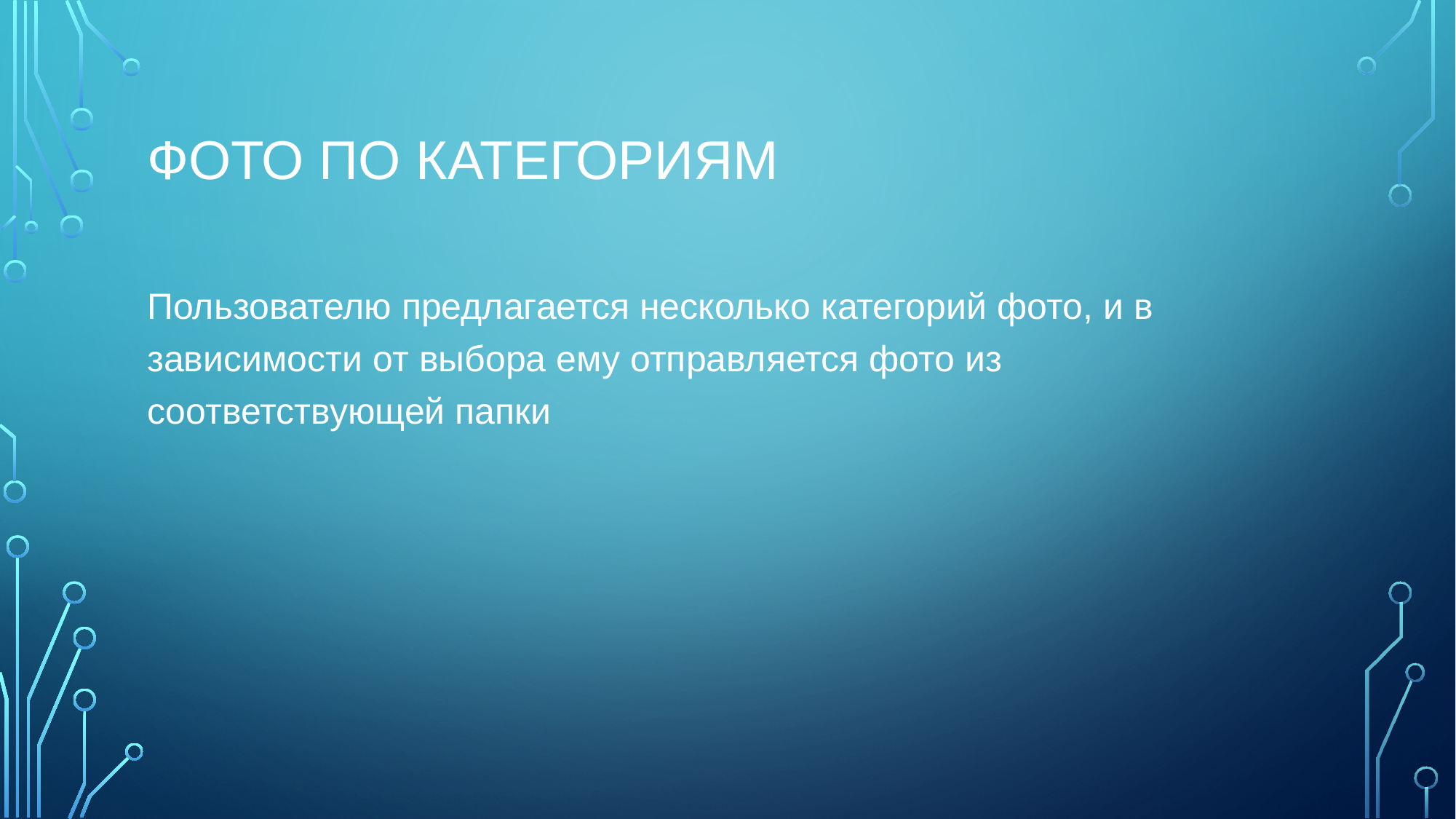

# Фото по категориям
Пользователю предлагается несколько категорий фото, и в зависимости от выбора ему отправляется фото из соответствующей папки